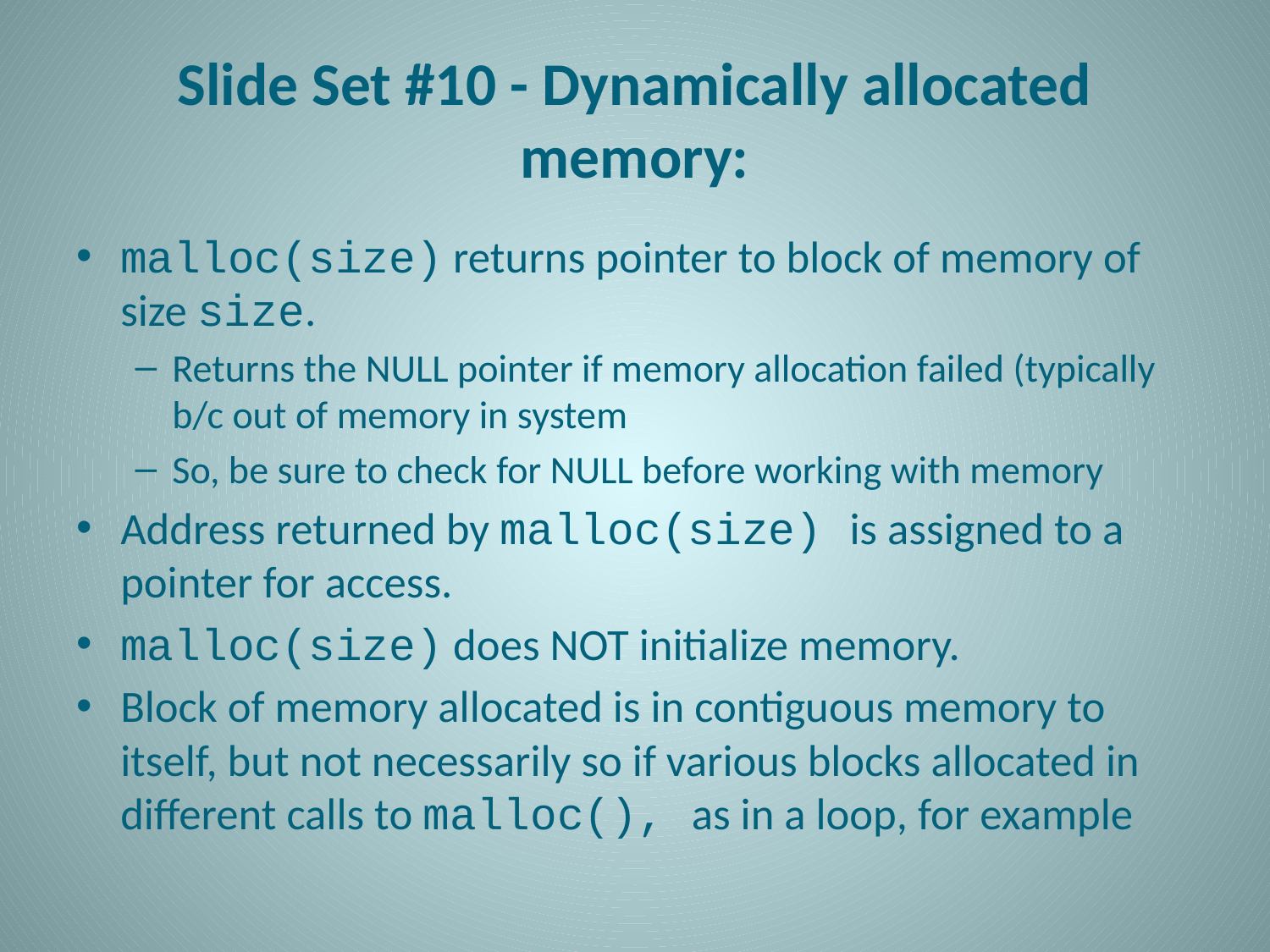

# Slide Set #10 - Dynamically allocated memory:
malloc(size) returns pointer to block of memory of size size.
Returns the NULL pointer if memory allocation failed (typically b/c out of memory in system
So, be sure to check for NULL before working with memory
Address returned by malloc(size) is assigned to a pointer for access.
malloc(size) does NOT initialize memory.
Block of memory allocated is in contiguous memory to itself, but not necessarily so if various blocks allocated in different calls to malloc(), as in a loop, for example